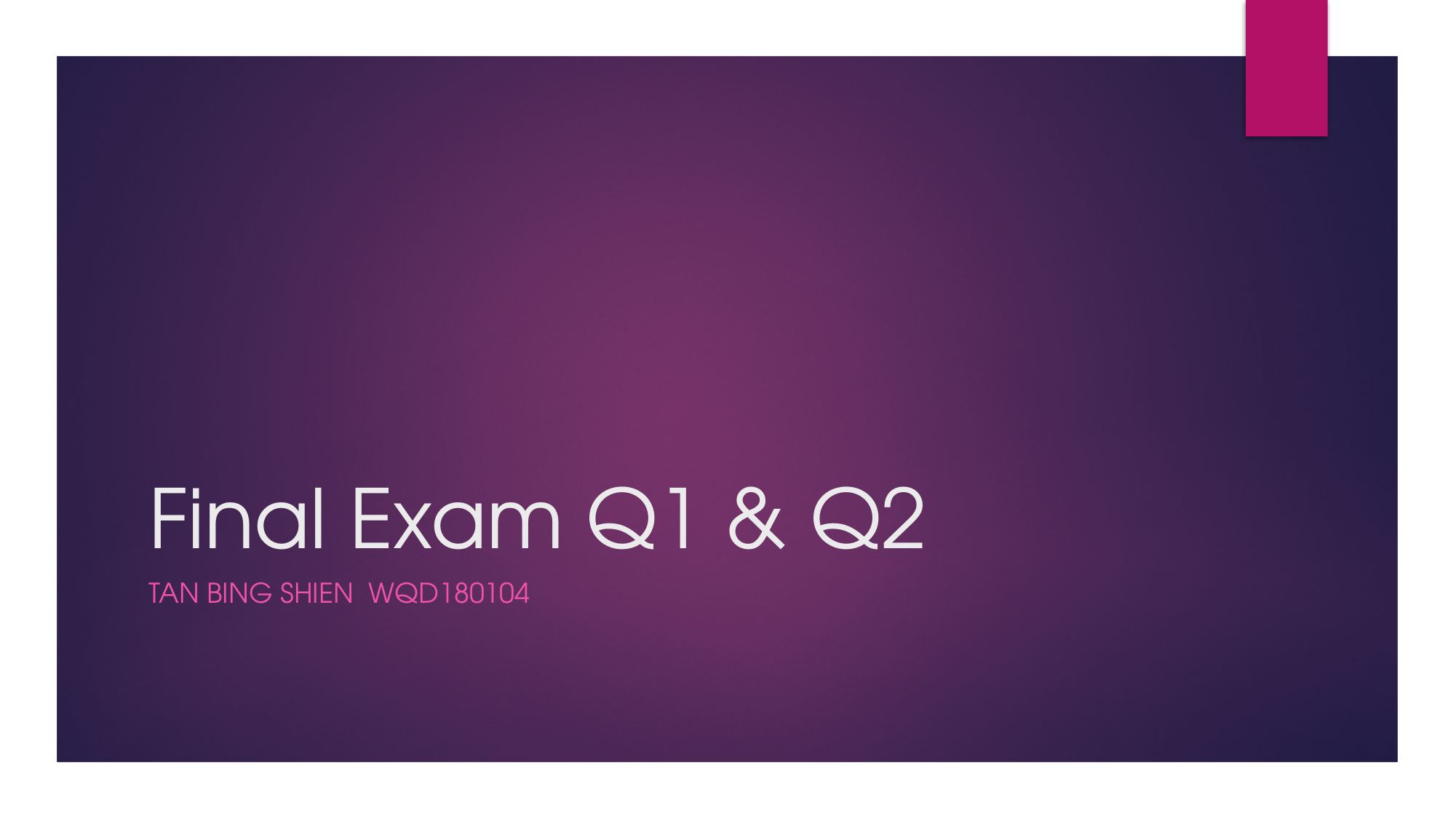

# Final Exam Q1 & Q2
Tan bing shien  WQD180104